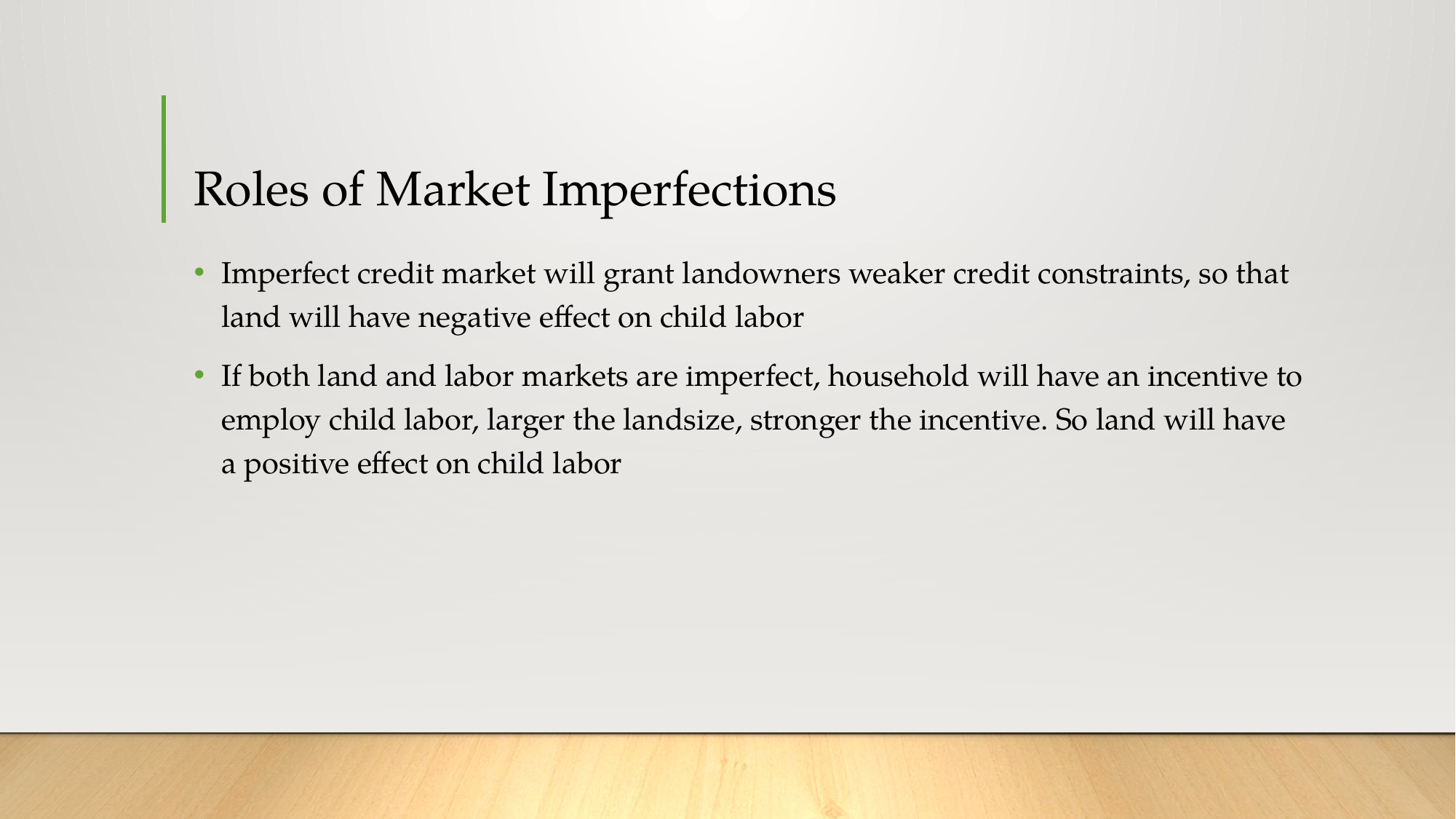

# Roles of Market Imperfections
Imperfect credit market will grant landowners weaker credit constraints, so that land will have negative effect on child labor
If both land and labor markets are imperfect, household will have an incentive to employ child labor, larger the landsize, stronger the incentive. So land will have a positive effect on child labor